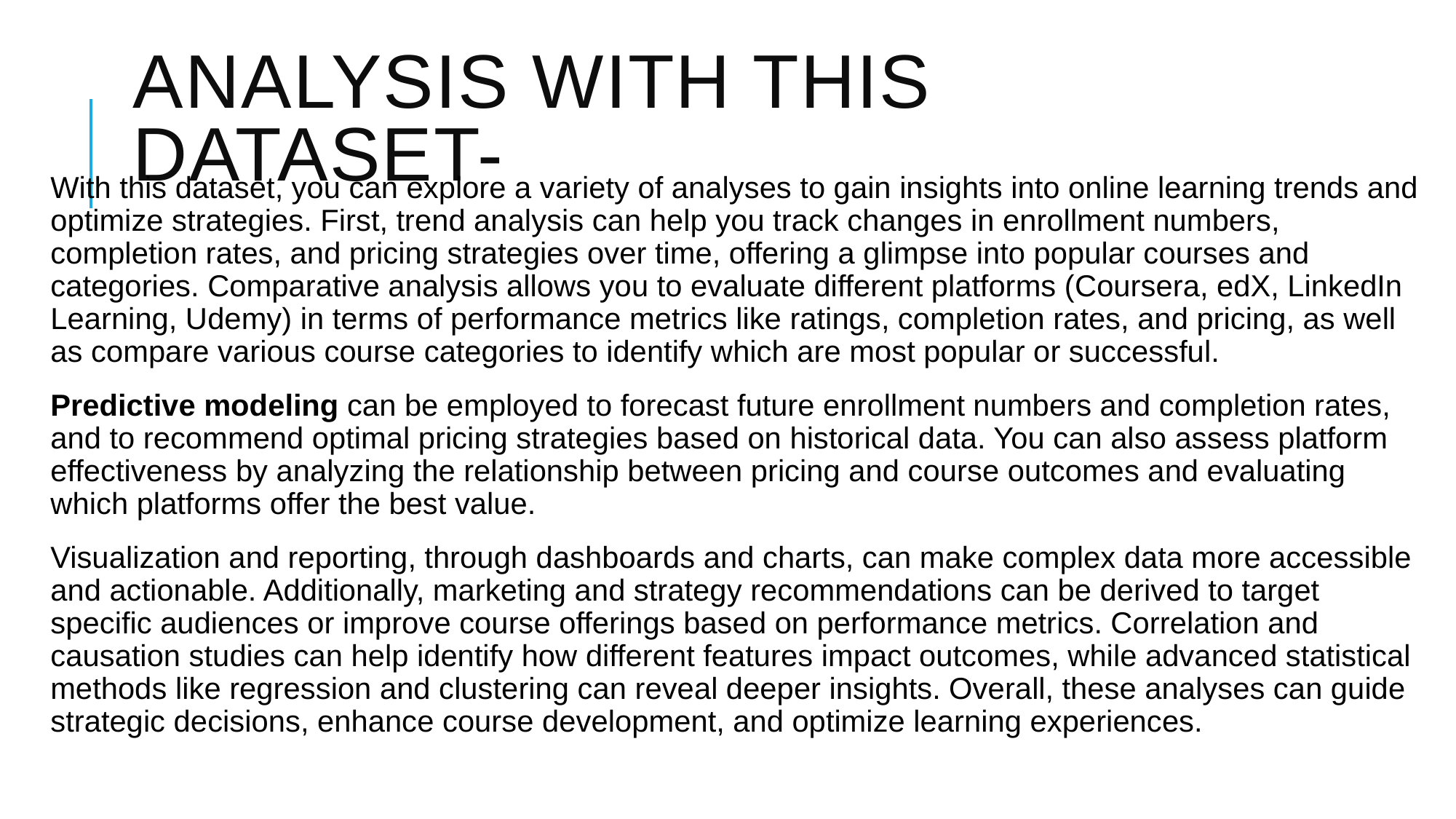

# Analysis with this dataset-
With this dataset, you can explore a variety of analyses to gain insights into online learning trends and optimize strategies. First, trend analysis can help you track changes in enrollment numbers, completion rates, and pricing strategies over time, offering a glimpse into popular courses and categories. Comparative analysis allows you to evaluate different platforms (Coursera, edX, LinkedIn Learning, Udemy) in terms of performance metrics like ratings, completion rates, and pricing, as well as compare various course categories to identify which are most popular or successful.
Predictive modeling can be employed to forecast future enrollment numbers and completion rates, and to recommend optimal pricing strategies based on historical data. You can also assess platform effectiveness by analyzing the relationship between pricing and course outcomes and evaluating which platforms offer the best value.
Visualization and reporting, through dashboards and charts, can make complex data more accessible and actionable. Additionally, marketing and strategy recommendations can be derived to target specific audiences or improve course offerings based on performance metrics. Correlation and causation studies can help identify how different features impact outcomes, while advanced statistical methods like regression and clustering can reveal deeper insights. Overall, these analyses can guide strategic decisions, enhance course development, and optimize learning experiences.